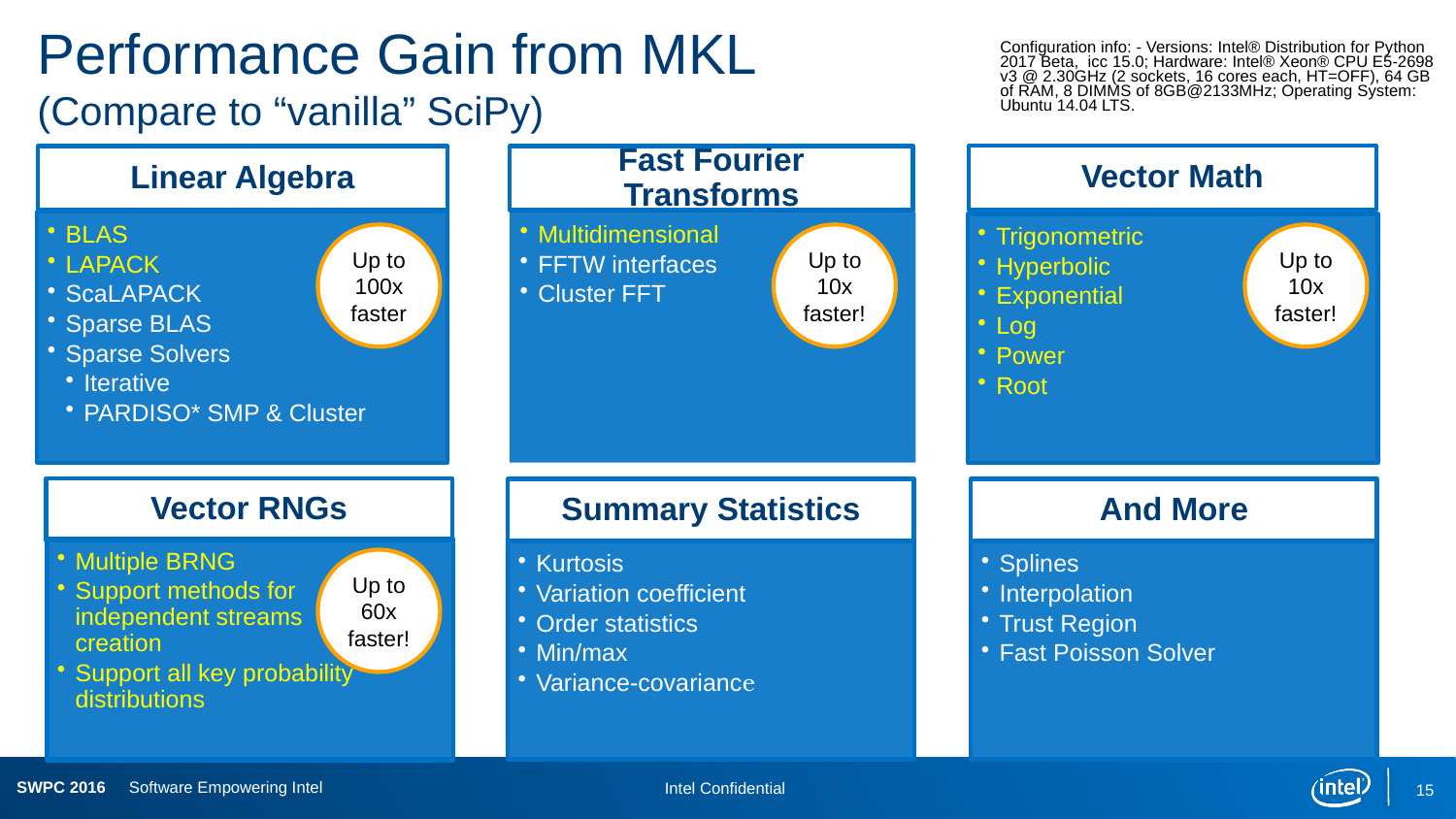

# Performance Gain from MKL (Compare to “vanilla” SciPy)
Configuration info: - Versions: Intel® Distribution for Python 2017 Beta,  icc 15.0; Hardware: Intel® Xeon® CPU E5-2698 v3 @ 2.30GHz (2 sockets, 16 cores each, HT=OFF), 64 GB of RAM, 8 DIMMS of 8GB@2133MHz; Operating System: Ubuntu 14.04 LTS.
Linear Algebra
BLAS
LAPACK
ScaLAPACK
Sparse BLAS
Sparse Solvers
Iterative
PARDISO* SMP & Cluster
Fast Fourier Transforms
Multidimensional
FFTW interfaces
Cluster FFT
Vector Math
Trigonometric
Hyperbolic
Exponential
Log
Power
Root
 Up to  100x faster
Up to 10x faster!
Up to 10x faster!
Vector RNGs
Multiple BRNG
Support methods for
independent streams
creation
Support all key probability distributions
Summary Statistics
Kurtosis
Variation coefficient
Order statistics
Min/max
Variance-covariance
And More
Splines
Interpolation
Trust Region
Fast Poisson Solver

Up to 60x faster!
15